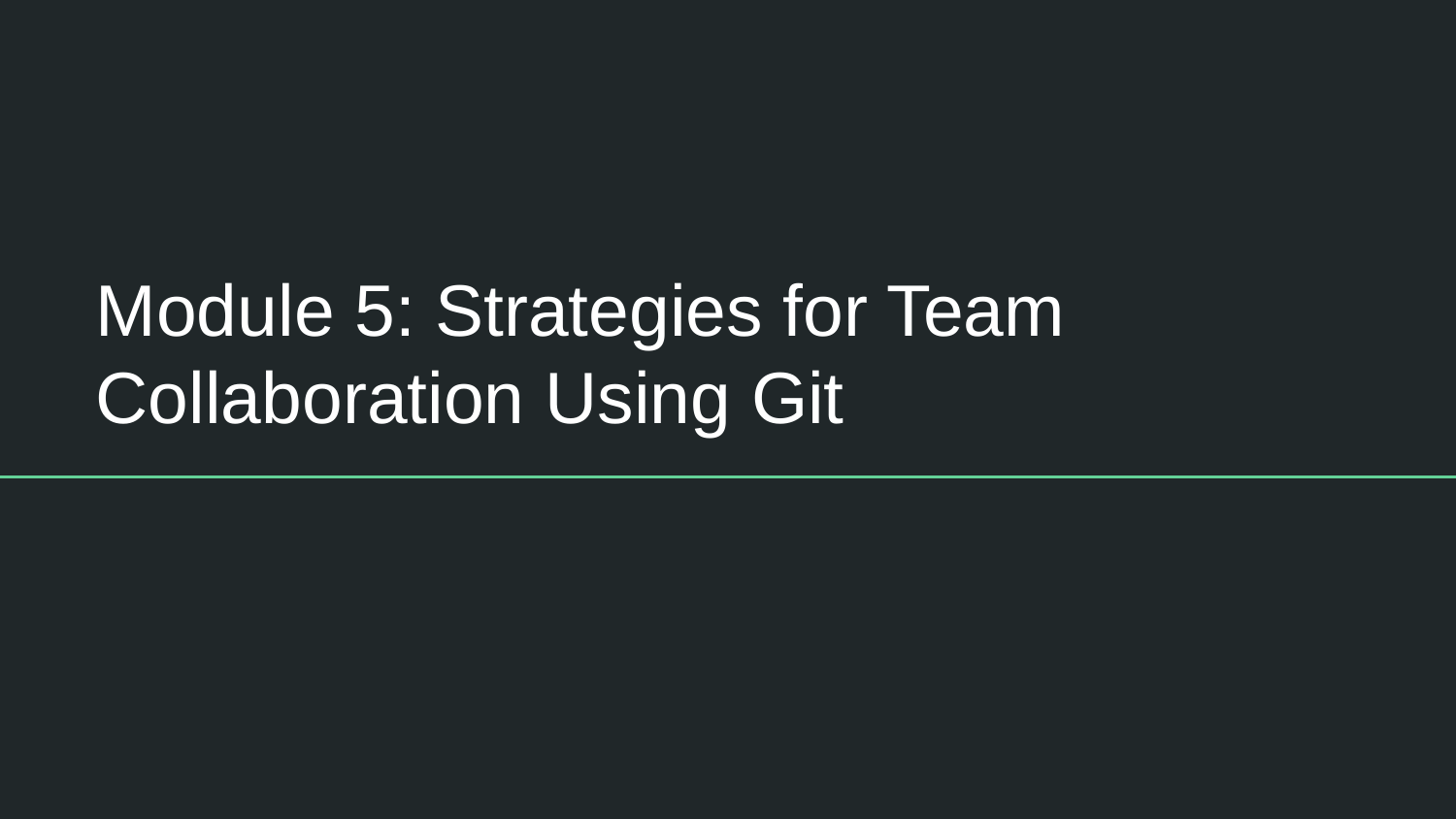

# Module 5: Strategies for Team Collaboration Using Git